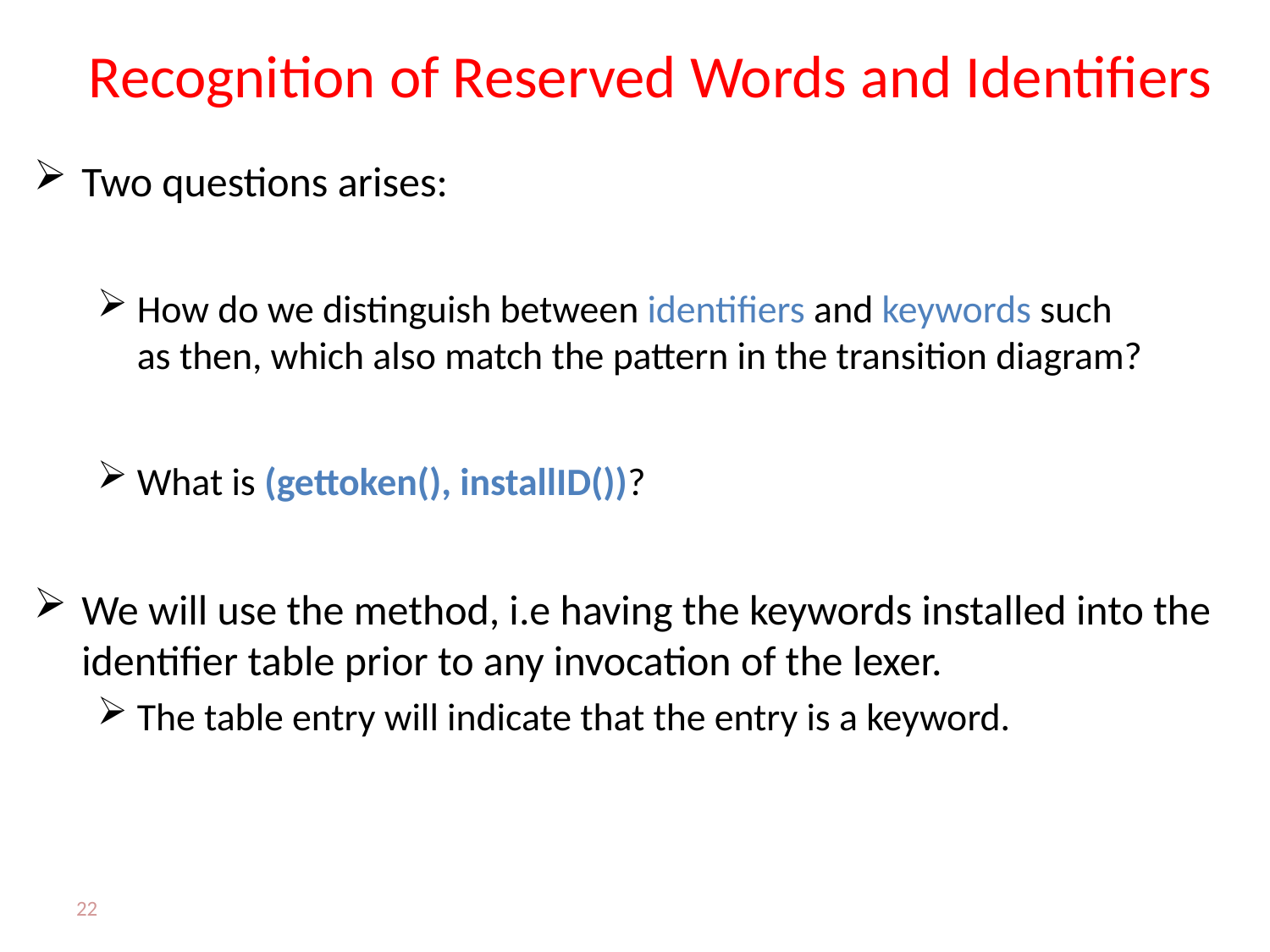

# Recognition of Reserved Words and Identifiers
Two questions arises:

How do we distinguish between identifiers and keywords such as then, which also match the pattern in the transition diagram?

What is (gettoken(), installID())?

We will use the method, i.e having the keywords installed into the identifier table prior to any invocation of the lexer.
The table entry will indicate that the entry is a keyword.

22